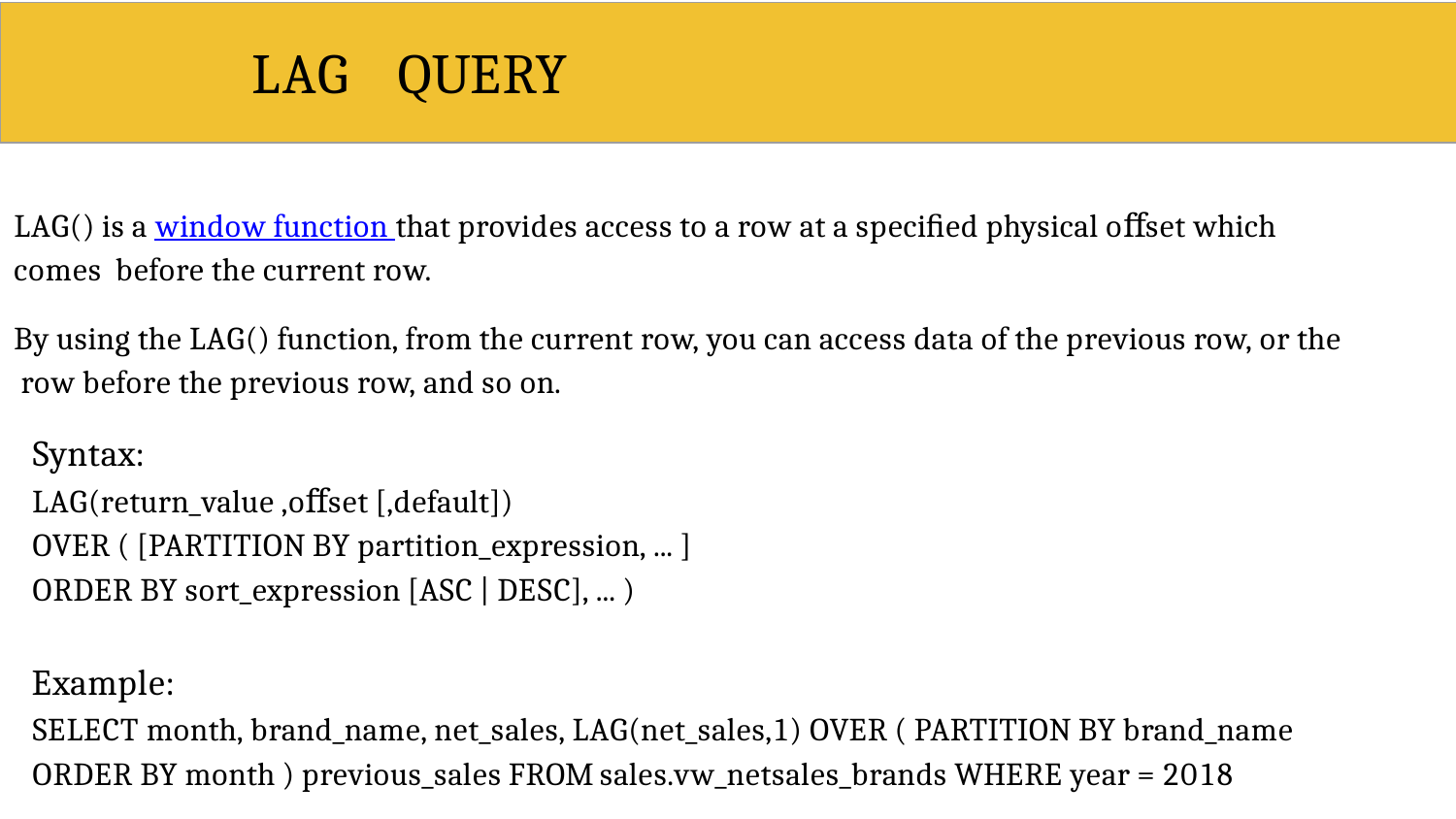

# LAG	QUERY
LAG() is a window function that provides access to a row at a speciﬁed physical oﬀset which comes  before the current row.
By using the LAG() function, from the current row, you can access data of the previous row, or the  row before the previous row, and so on.
Syntax:
LAG(return_value ,oﬀset [,default])
OVER ( [PARTITION BY partition_expression, ... ]  ORDER BY sort_expression [ASC | DESC], ... )

Example:
SELECT month, brand_name, net_sales, LAG(net_sales,1) OVER ( PARTITION BY brand_name  ORDER BY month ) previous_sales FROM sales.vw_netsales_brands WHERE year = 2018